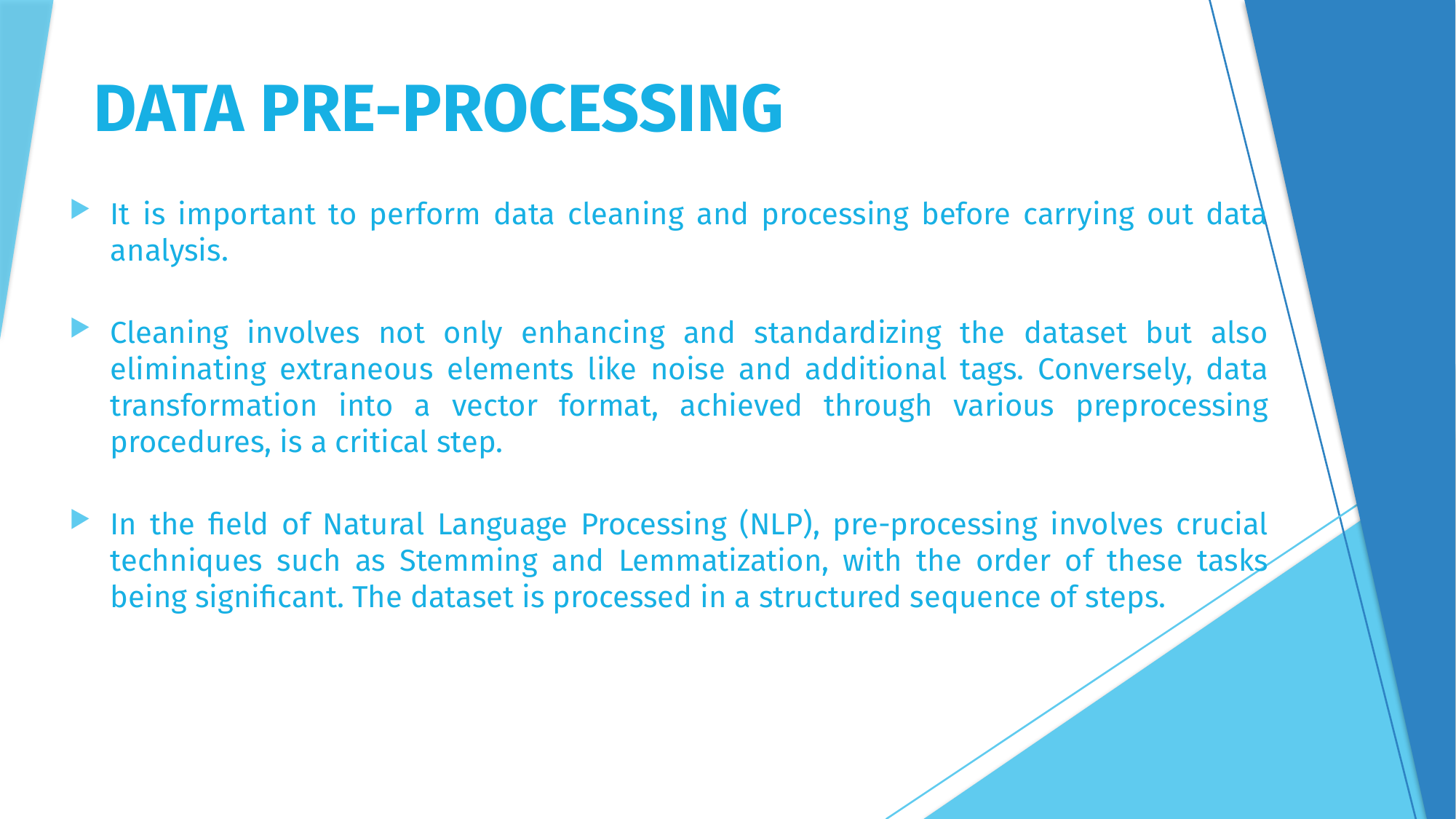

# DATA PRE-PROCESSING
It is important to perform data cleaning and processing before carrying out data analysis.
Cleaning involves not only enhancing and standardizing the dataset but also eliminating extraneous elements like noise and additional tags. Conversely, data transformation into a vector format, achieved through various preprocessing procedures, is a critical step.
In the field of Natural Language Processing (NLP), pre-processing involves crucial techniques such as Stemming and Lemmatization, with the order of these tasks being significant. The dataset is processed in a structured sequence of steps.